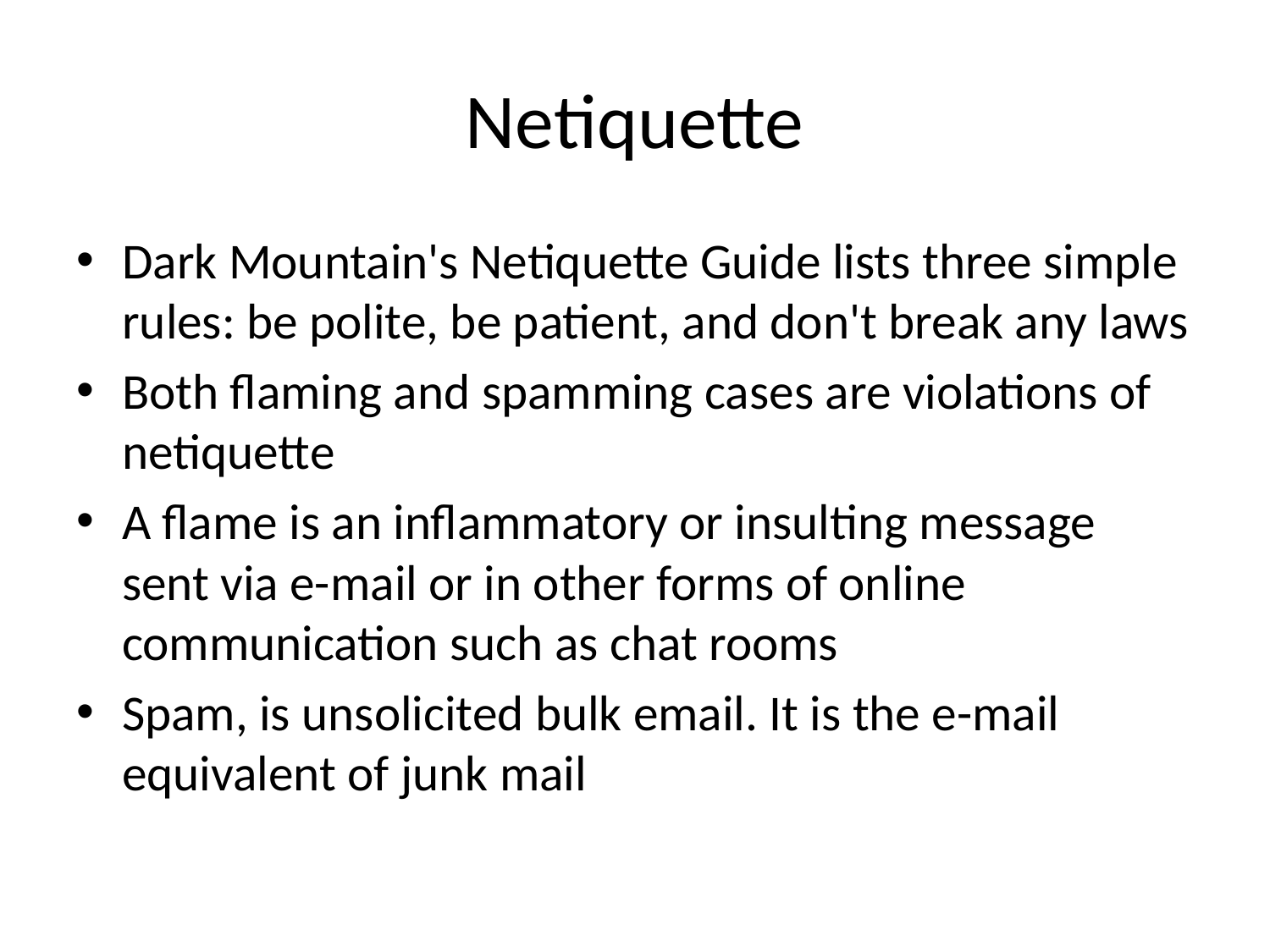

# Netiquette
Dark Mountain's Netiquette Guide lists three simple rules: be polite, be patient, and don't break any laws
Both flaming and spamming cases are violations of netiquette
A flame is an inflammatory or insulting message sent via e-mail or in other forms of online communication such as chat rooms
Spam, is unsolicited bulk email. It is the e-mail equivalent of junk mail